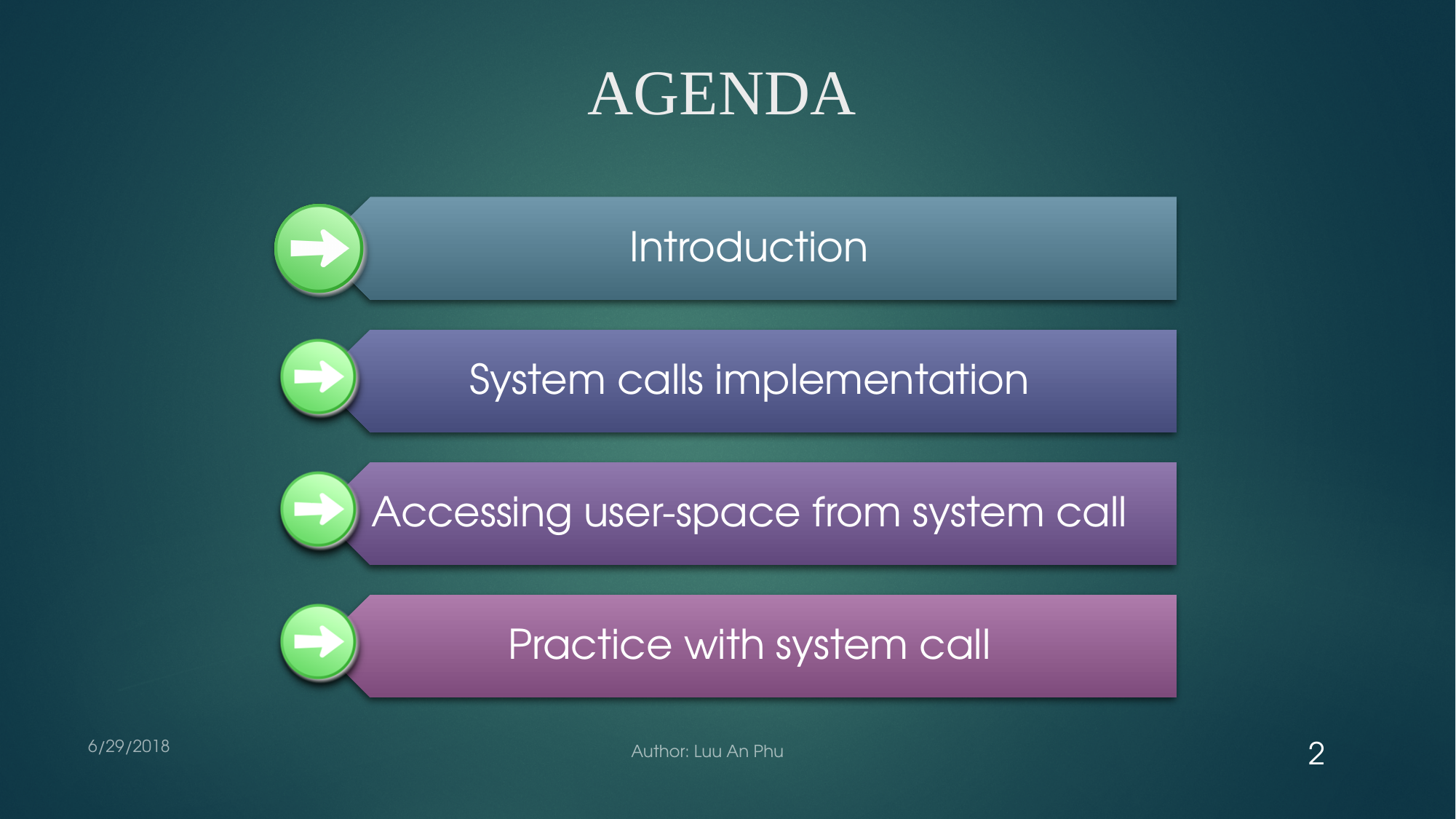

# AGENDA
Introduction
System calls implementation
Accessing user-space from system call
Practice with system call
2
6/29/2018
Author: Luu An Phu